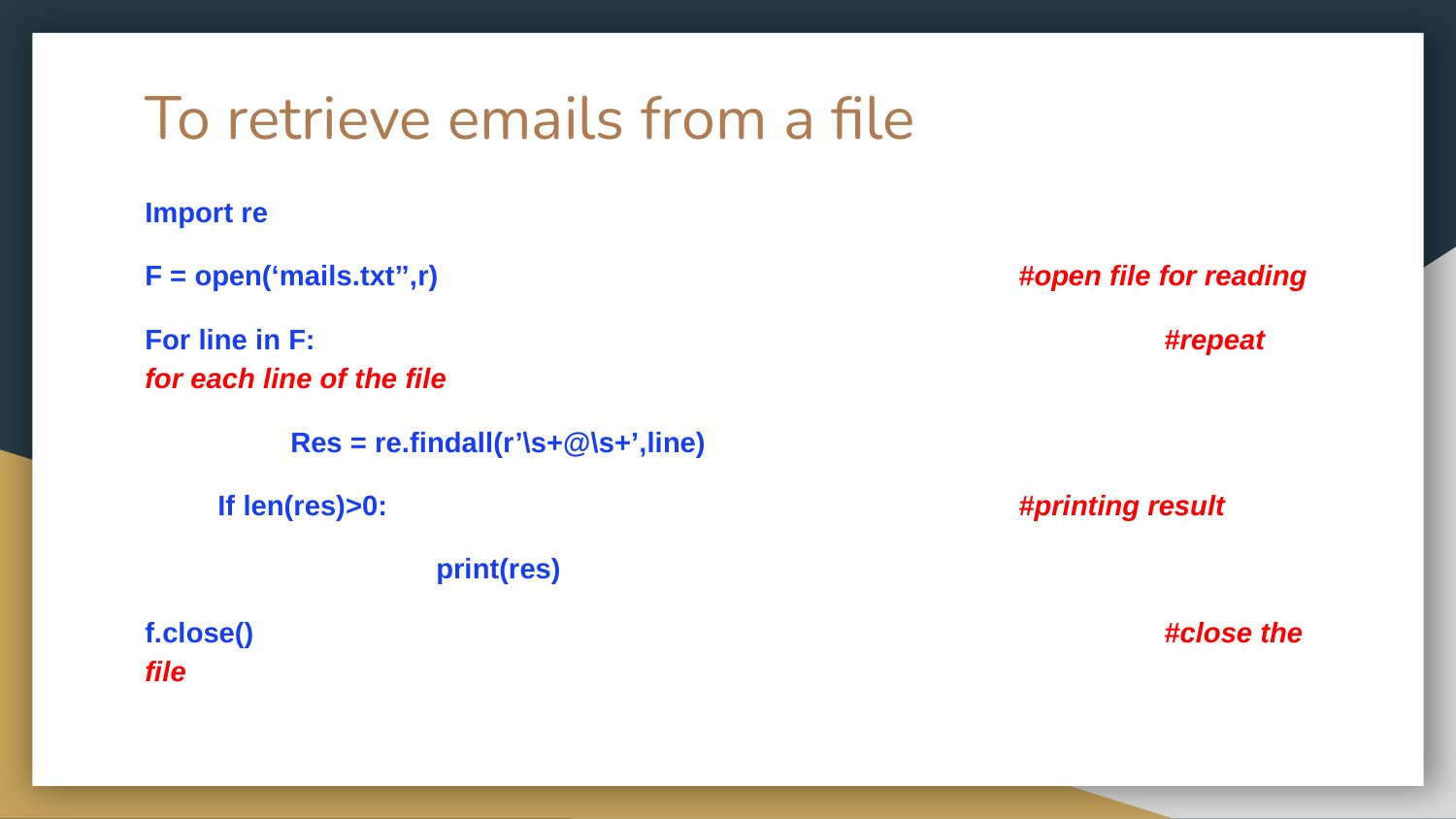

# To retrieve emails from a file
Import re
F = open(‘mails.txt’’,r)				#open file for reading
For line in F:						#repeat for each line of the file
	Res = re.findall(r’\s+@\s+’,line)
If len(res)>0:					#printing result
		print(res)
f.close()							#close the file